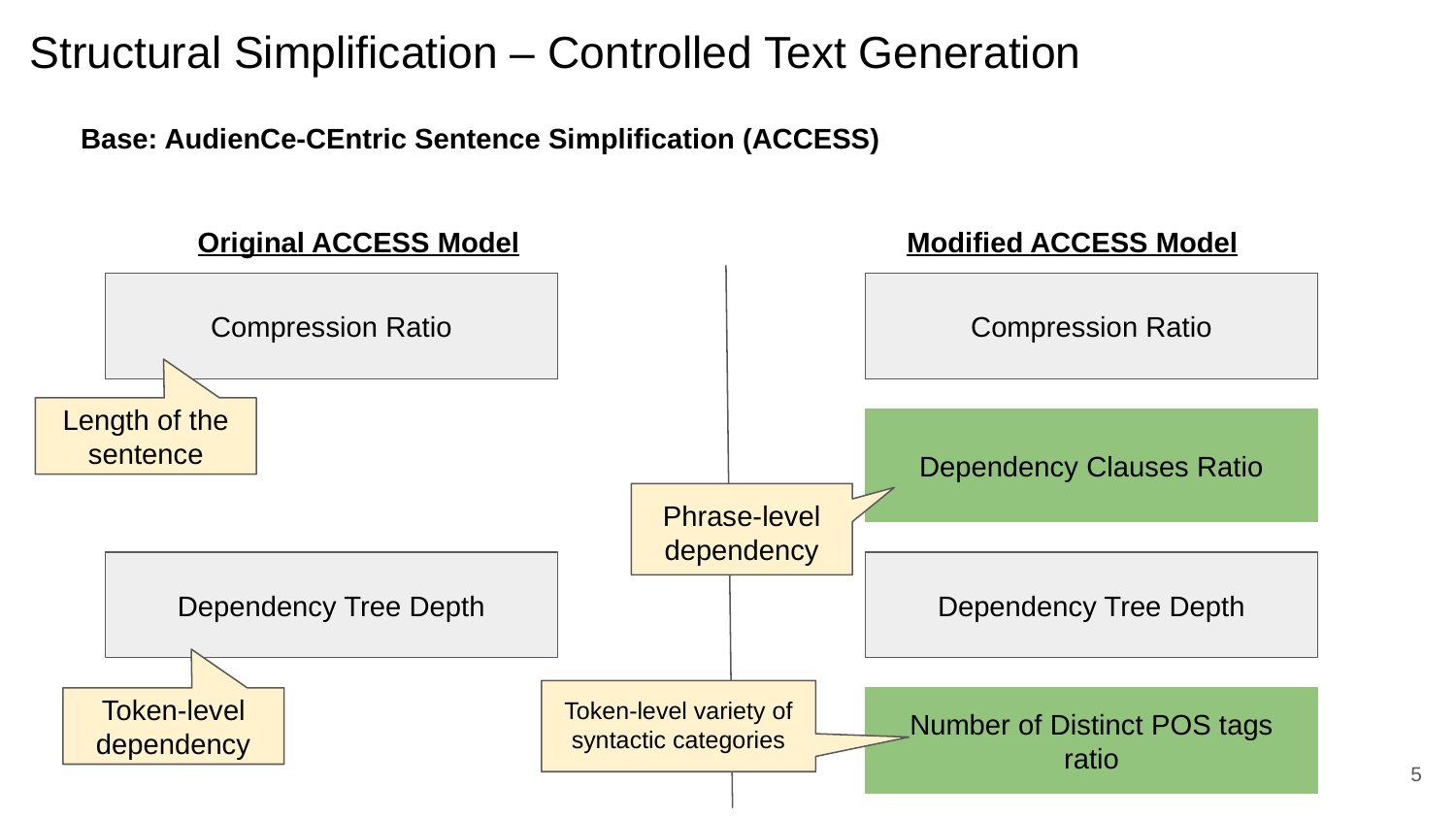

# Structural Simplification – Controlled Text Generation
Base: AudienCe-CEntric Sentence Simplification (ACCESS)
Original ACCESS Model
Modified ACCESS Model
Compression Ratio
Compression Ratio
Length of the sentence
Dependency Clauses Ratio
Phrase-level dependency

Dependency Tree Depth
Dependency Tree Depth
Token-level variety of syntactic categories
Token-level dependency
Number of Distinct POS tags ratio
5